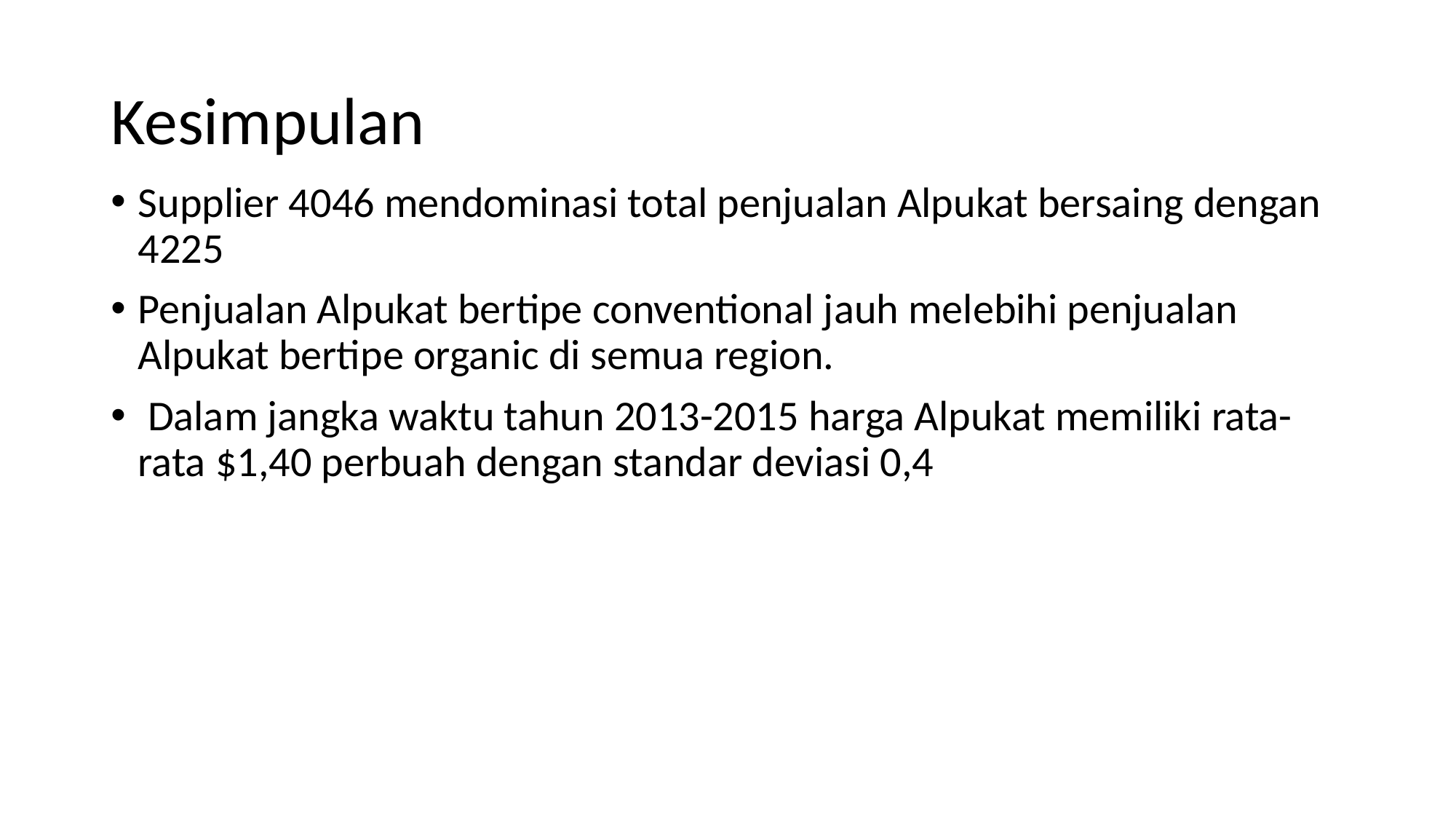

# Kesimpulan
Supplier 4046 mendominasi total penjualan Alpukat bersaing dengan 4225
Penjualan Alpukat bertipe conventional jauh melebihi penjualan Alpukat bertipe organic di semua region.
 Dalam jangka waktu tahun 2013-2015 harga Alpukat memiliki rata-rata $1,40 perbuah dengan standar deviasi 0,4